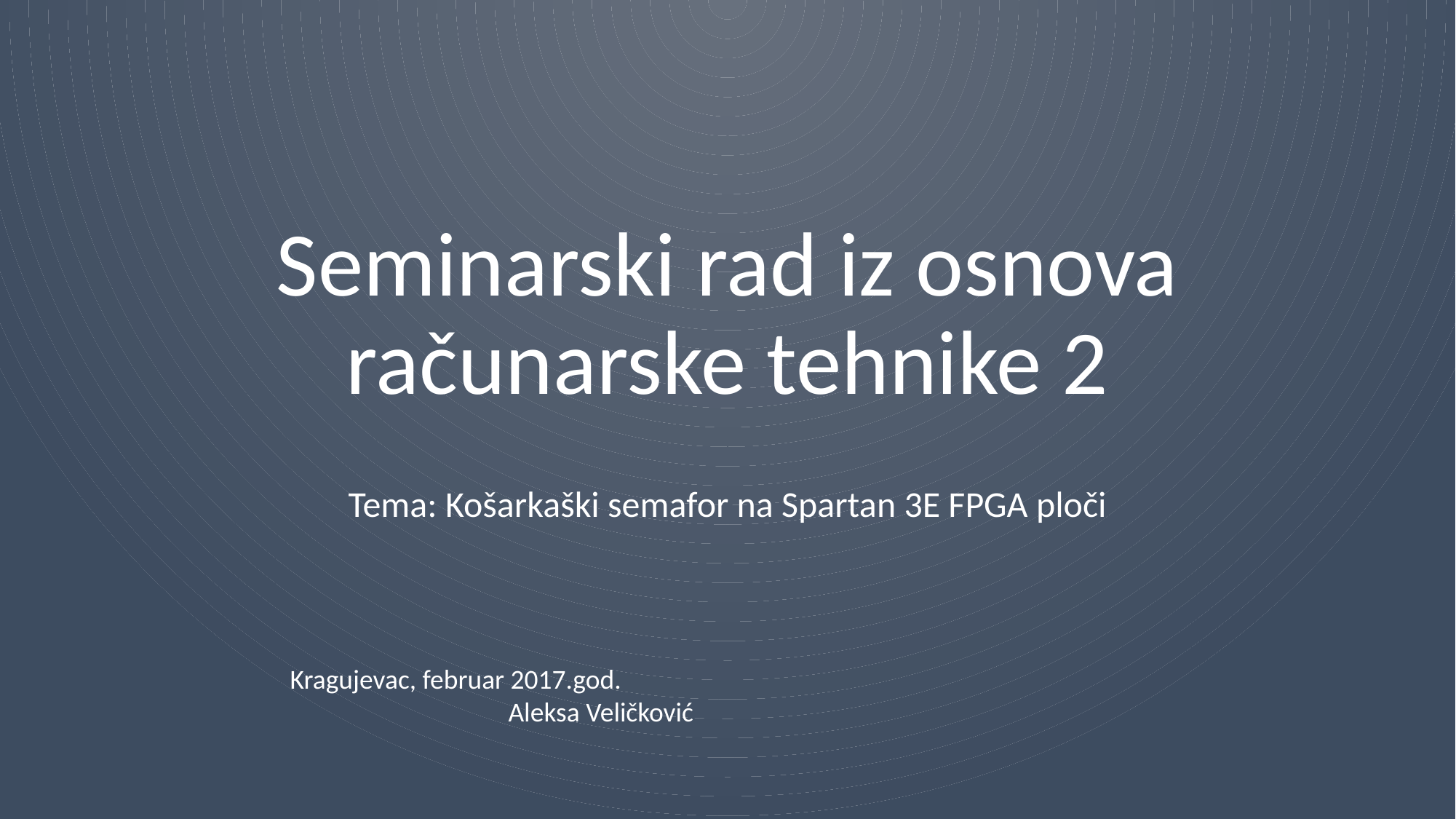

# Seminarski rad iz osnova računarske tehnike 2
Tema: Košarkaški semafor na Spartan 3E FPGA ploči

Kragujevac, februar 2017.god.							Aleksa Veličković